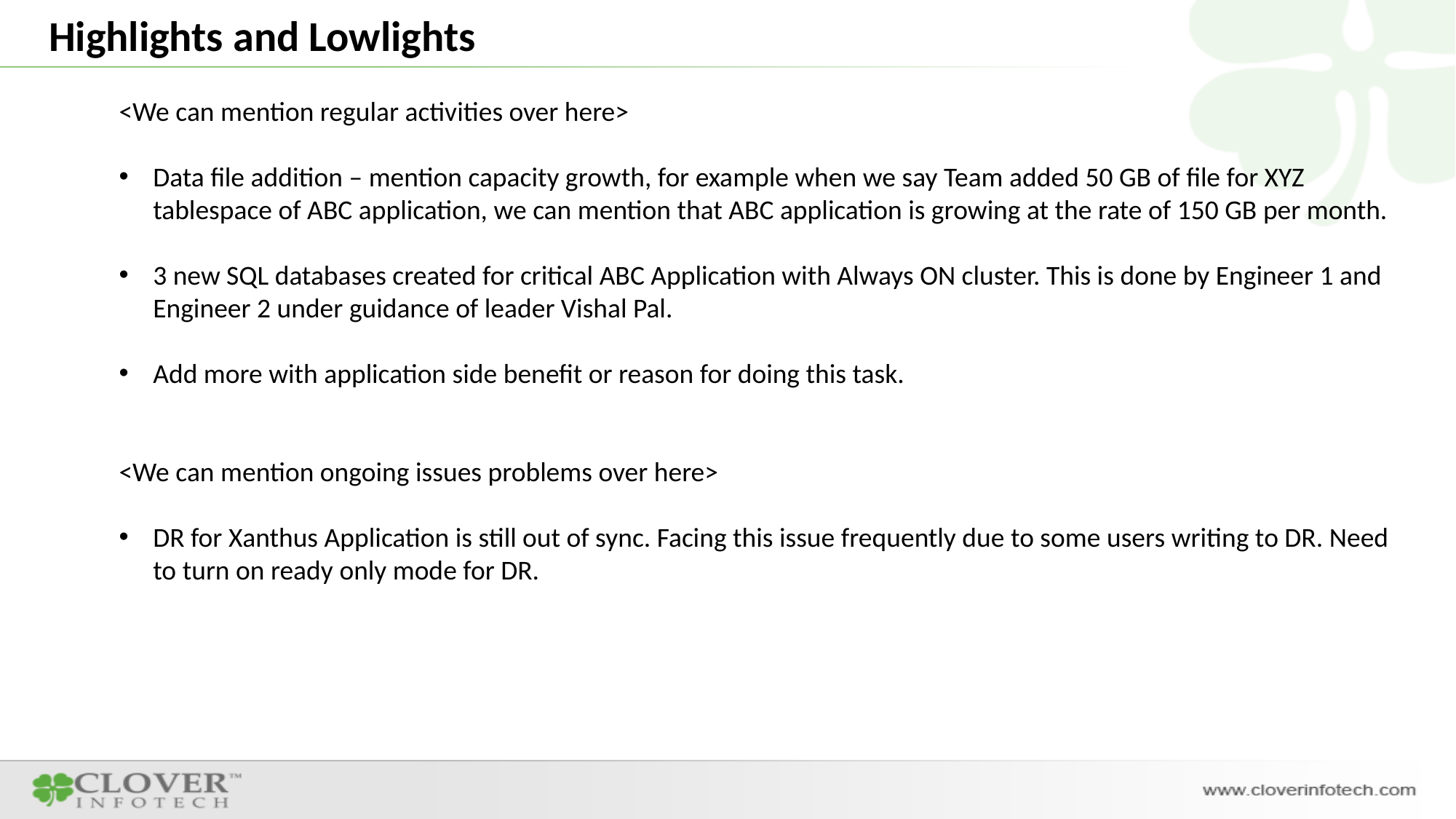

Highlights and Lowlights

<We can mention regular activities over here>

Data file addition – mention capacity growth, for example when we say Team added 50 GB of file for XYZ tablespace of ABC application, we can mention that ABC application is growing at the rate of 150 GB per month.

3 new SQL databases created for critical ABC Application with Always ON cluster. This is done by Engineer 1 and Engineer 2 under guidance of leader Vishal Pal.

Add more with application side benefit or reason for doing this task.

<We can mention ongoing issues problems over here>

DR for Xanthus Application is still out of sync. Facing this issue frequently due to some users writing to DR. Need to turn on ready only mode for DR.